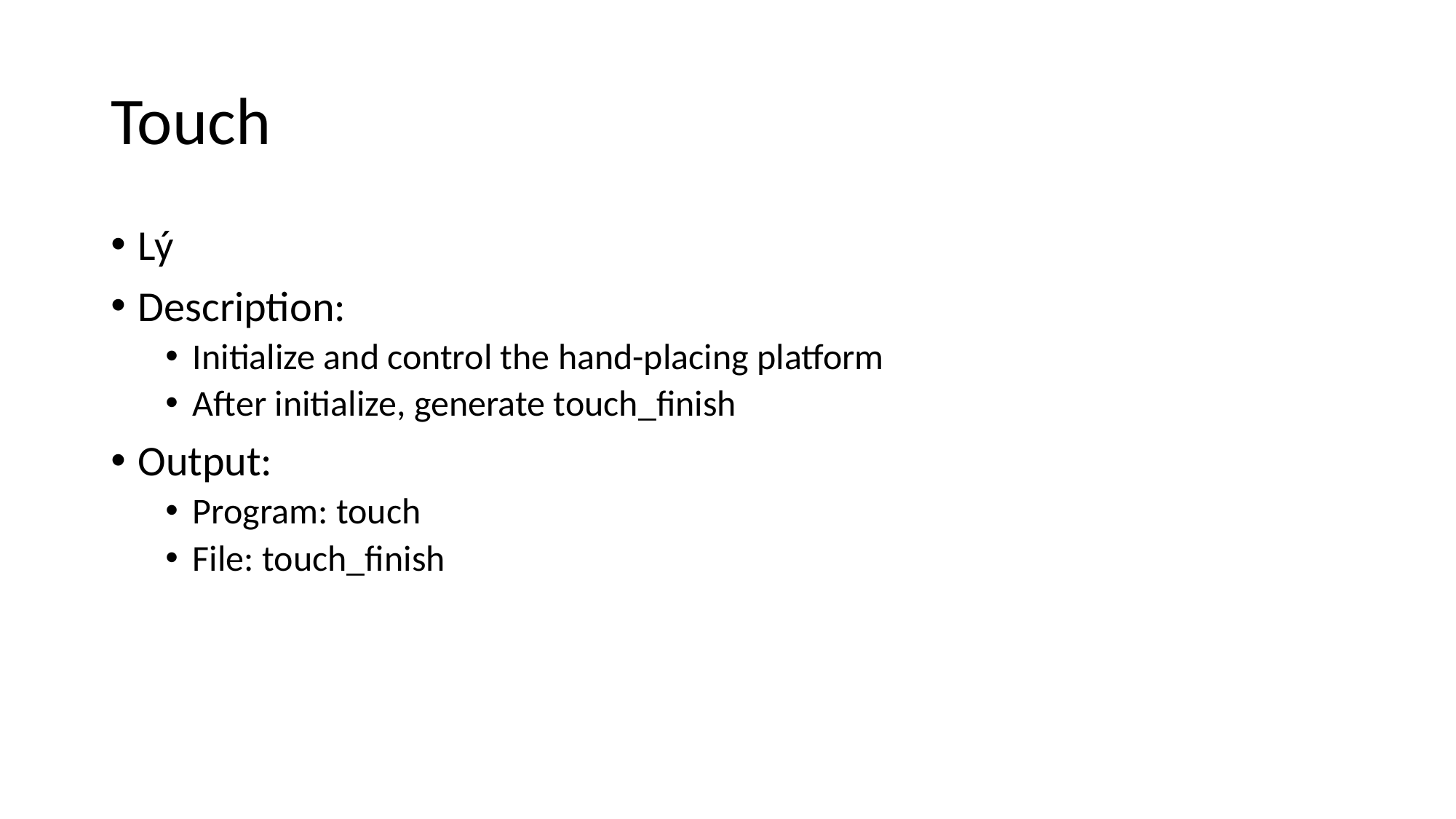

# Touch
Lý
Description:
Initialize and control the hand-placing platform
After initialize, generate touch_finish
Output:
Program: touch
File: touch_finish